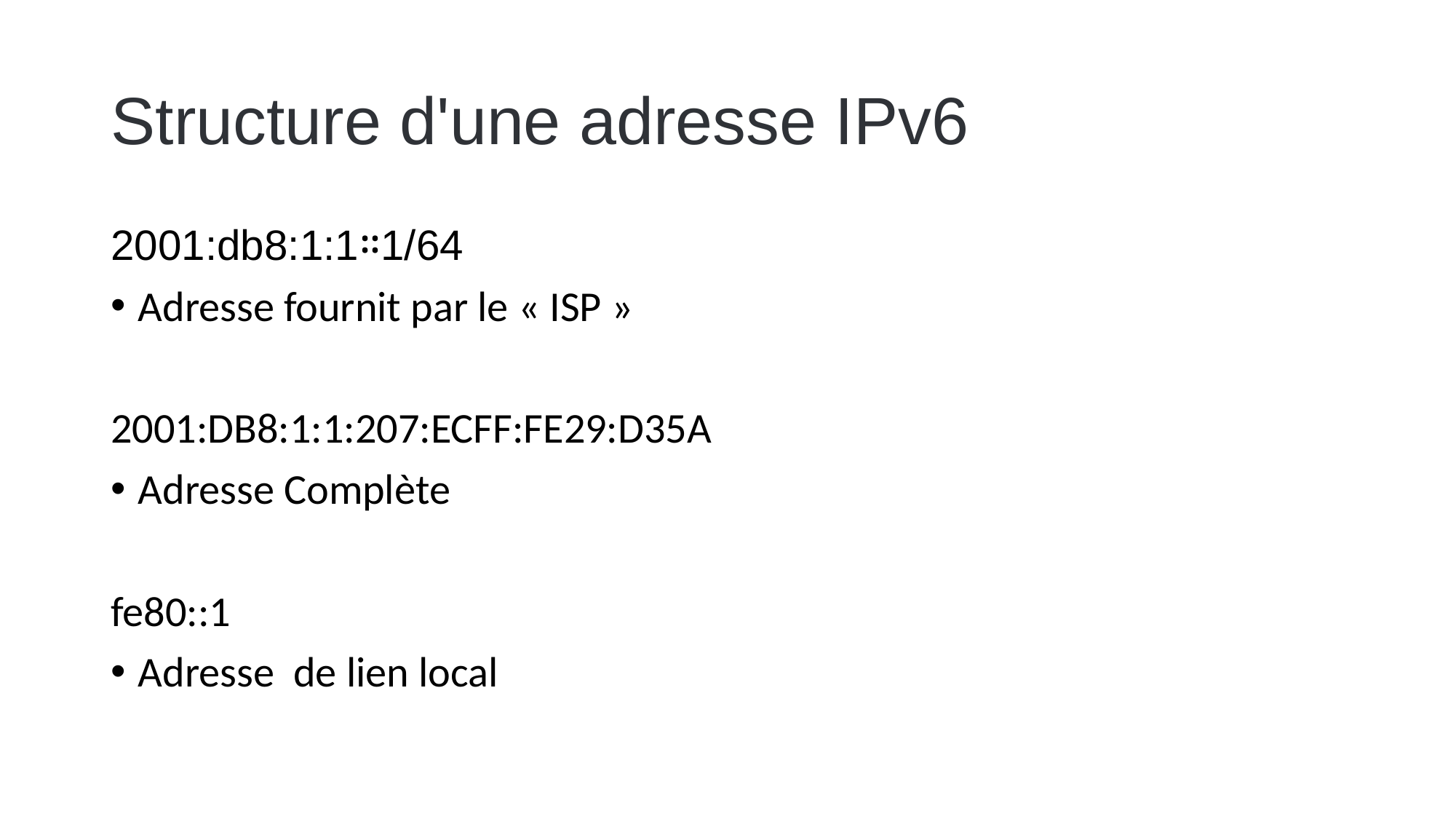

# Structure d'une adresse IPv6
2001:db8:1:1።1/64
Adresse fournit par le « ISP »

2001:DB8:1:1:207:ECFF:FE29:D35A
Adresse Complète

fe80::1
Adresse  de lien local